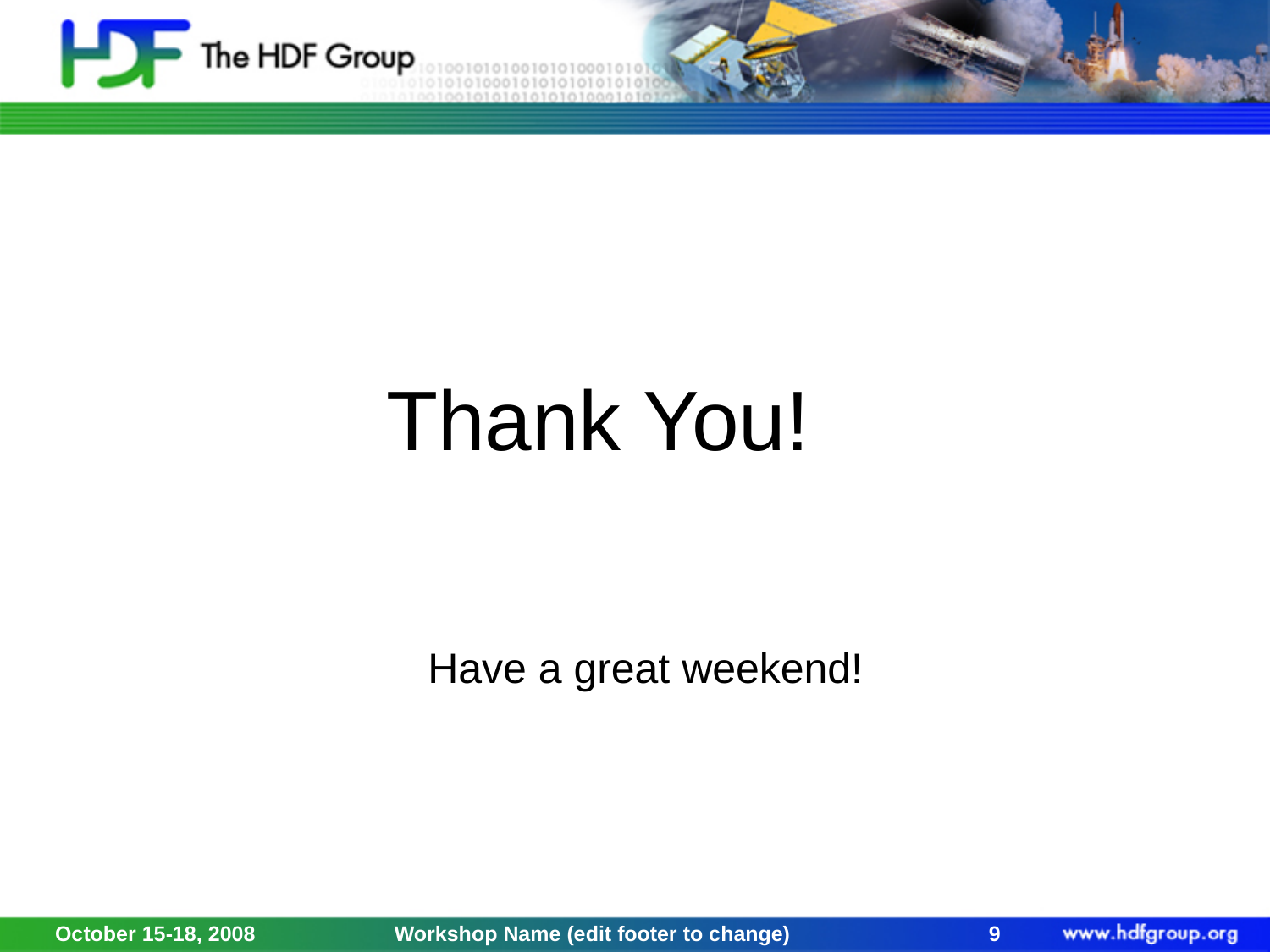

# Thank You!
Have a great weekend!
October 15-18, 2008
Workshop Name (edit footer to change)
9